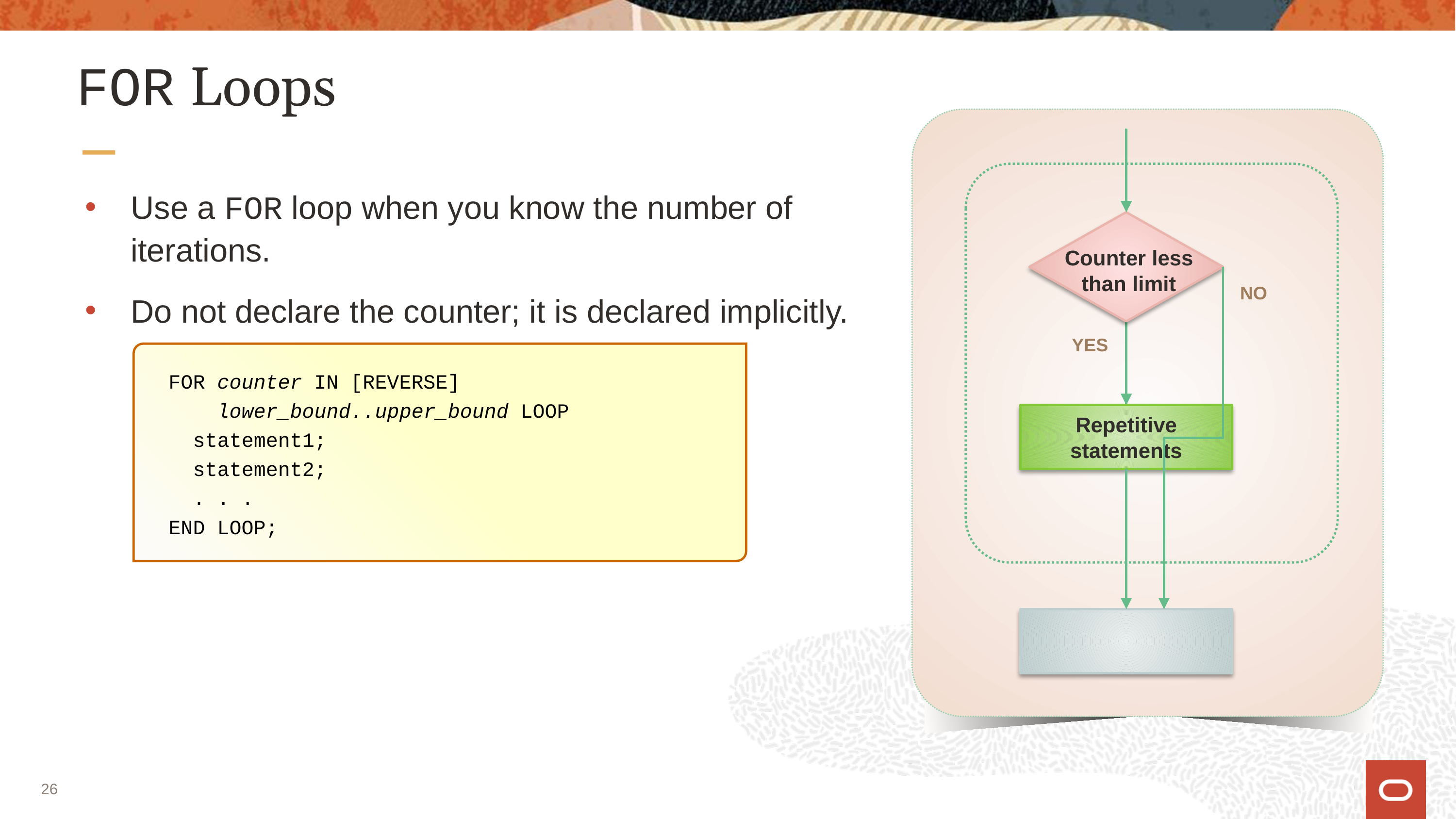

# FOR Loops

Counter less
than limit
NO
YES
Repetitive statements

Use a FOR loop when you know the number of iterations.
Do not declare the counter; it is declared implicitly.

FOR counter IN [REVERSE]
    lower_bound..upper_bound LOOP
  statement1;
  statement2;
  . . .
END LOOP;